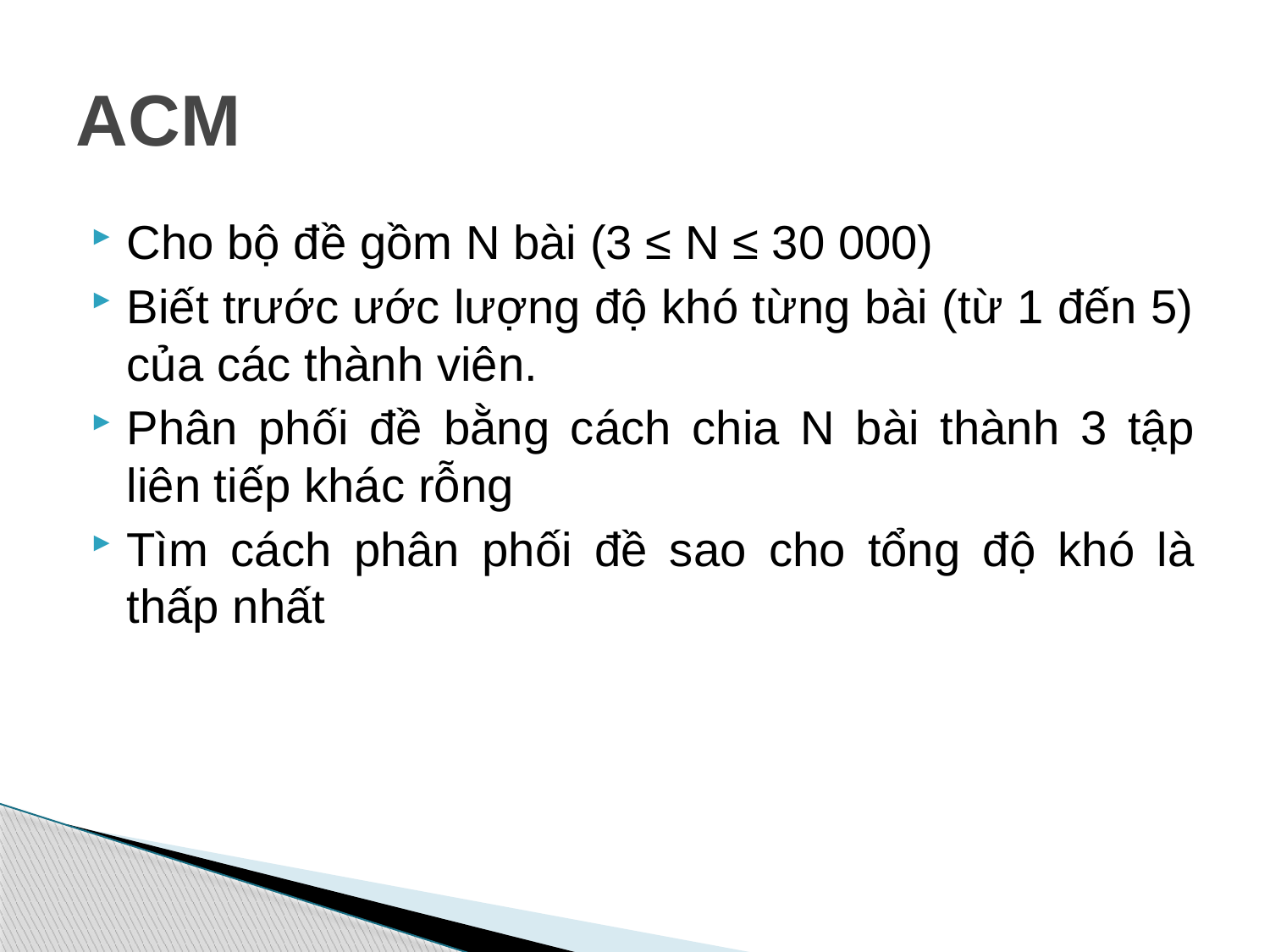

# ACM
Cho bộ đề gồm N bài (3 ≤ N ≤ 30 000)
Biết trước ước lượng độ khó từng bài (từ 1 đến 5) của các thành viên.
Phân phối đề bằng cách chia N bài thành 3 tập liên tiếp khác rỗng
Tìm cách phân phối đề sao cho tổng độ khó là thấp nhất